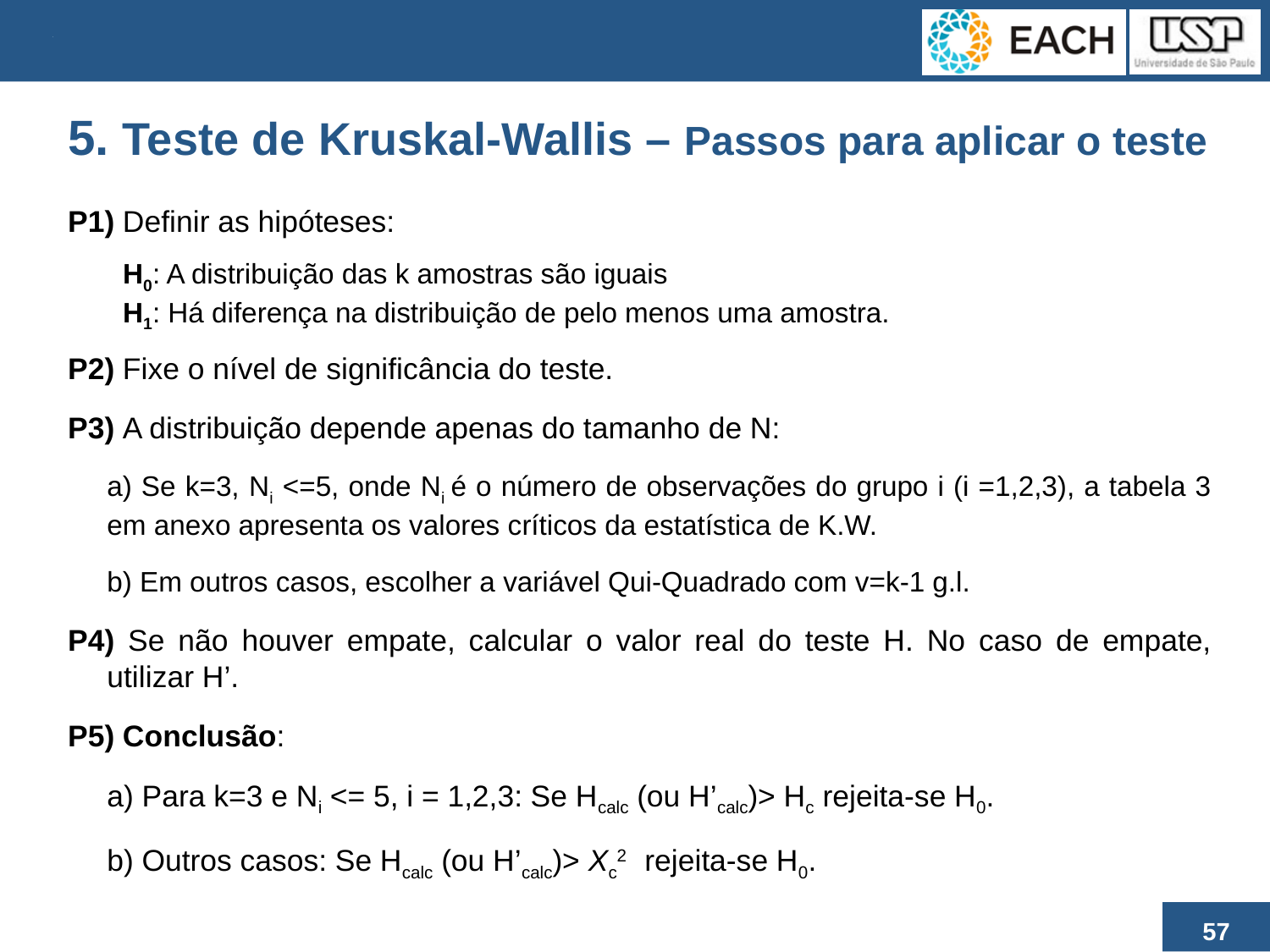

# 5. Teste de Kruskal-Wallis – Passos para aplicar o teste
P1) Definir as hipóteses:
H0: A distribuição das k amostras são iguais
H1: Há diferença na distribuição de pelo menos uma amostra.
P2) Fixe o nível de significância do teste.
P3) A distribuição depende apenas do tamanho de N:
	a) Se k=3, Ni <=5, onde Ni é o número de observações do grupo i (i =1,2,3), a tabela 3 em anexo apresenta os valores críticos da estatística de K.W.
	b) Em outros casos, escolher a variável Qui-Quadrado com v=k-1 g.l.
P4) Se não houver empate, calcular o valor real do teste H. No caso de empate, utilizar H’.
P5) Conclusão:
	a) Para k=3 e Ni <= 5, i = 1,2,3: Se Hcalc (ou H’calc)> Hc rejeita-se H0.
	b) Outros casos: Se Hcalc (ou H’calc)> Xc2   rejeita-se H0.